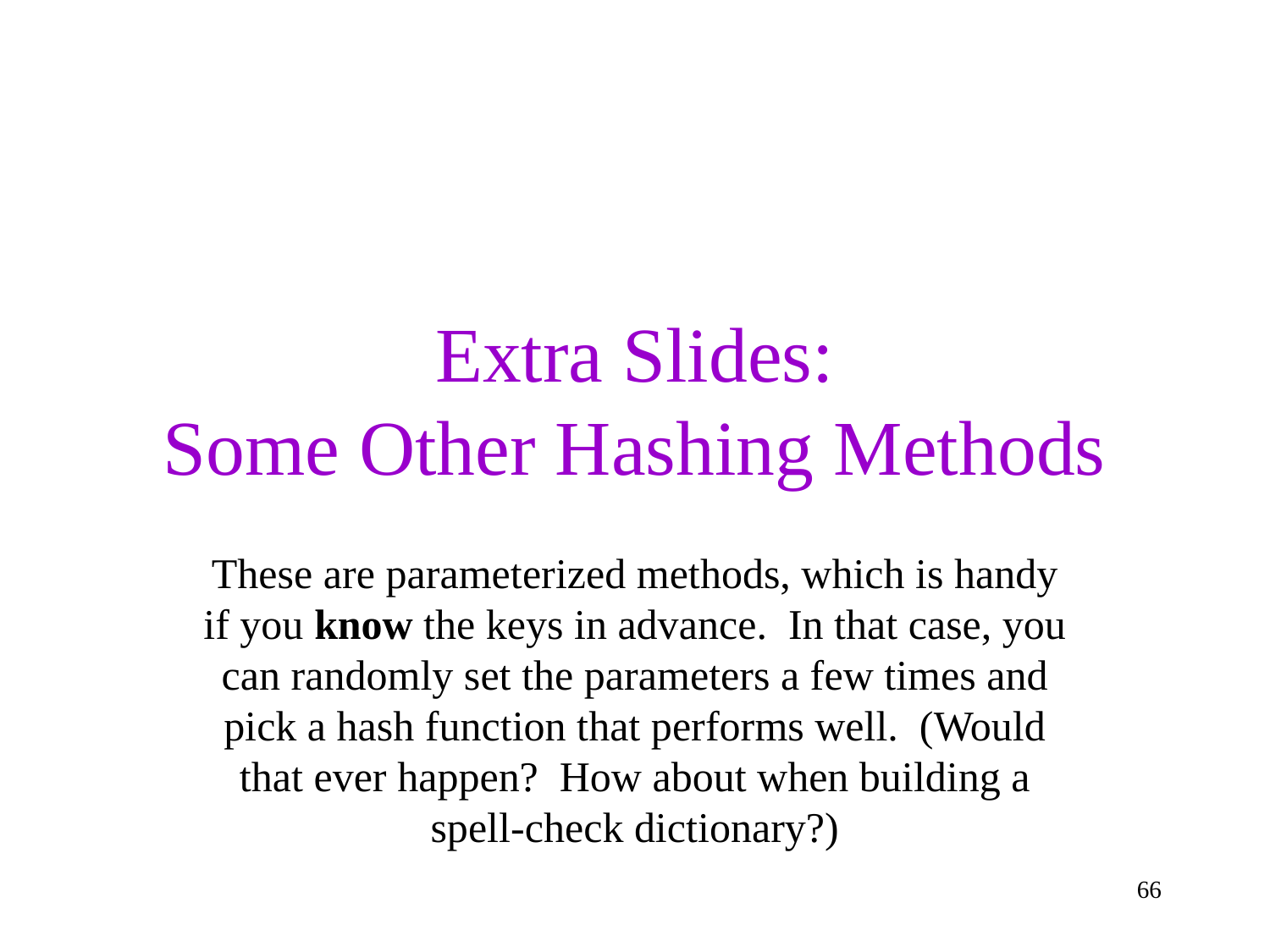

# Extra Slides: Some Other Hashing Methods
These are parameterized methods, which is handy if you know the keys in advance.  In that case, you can randomly set the parameters a few times and pick a hash function that performs well.  (Would that ever happen?  How about when building a spell-check dictionary?)
66